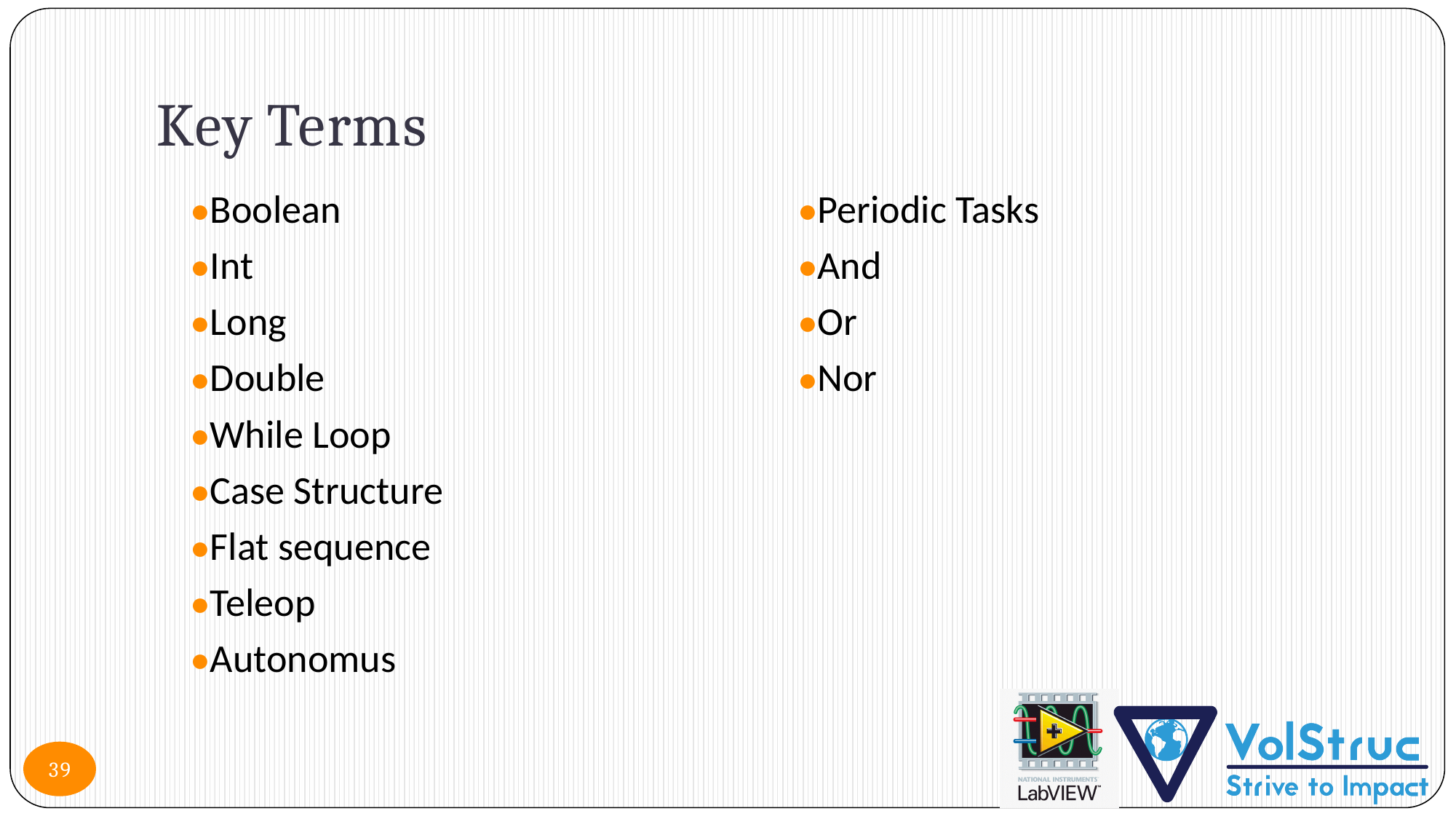

# Key Terms
Boolean
Int
Long
Double
While Loop
Case Structure
Flat sequence
Teleop
Autonomus
Periodic Tasks
And
Or
Nor

39